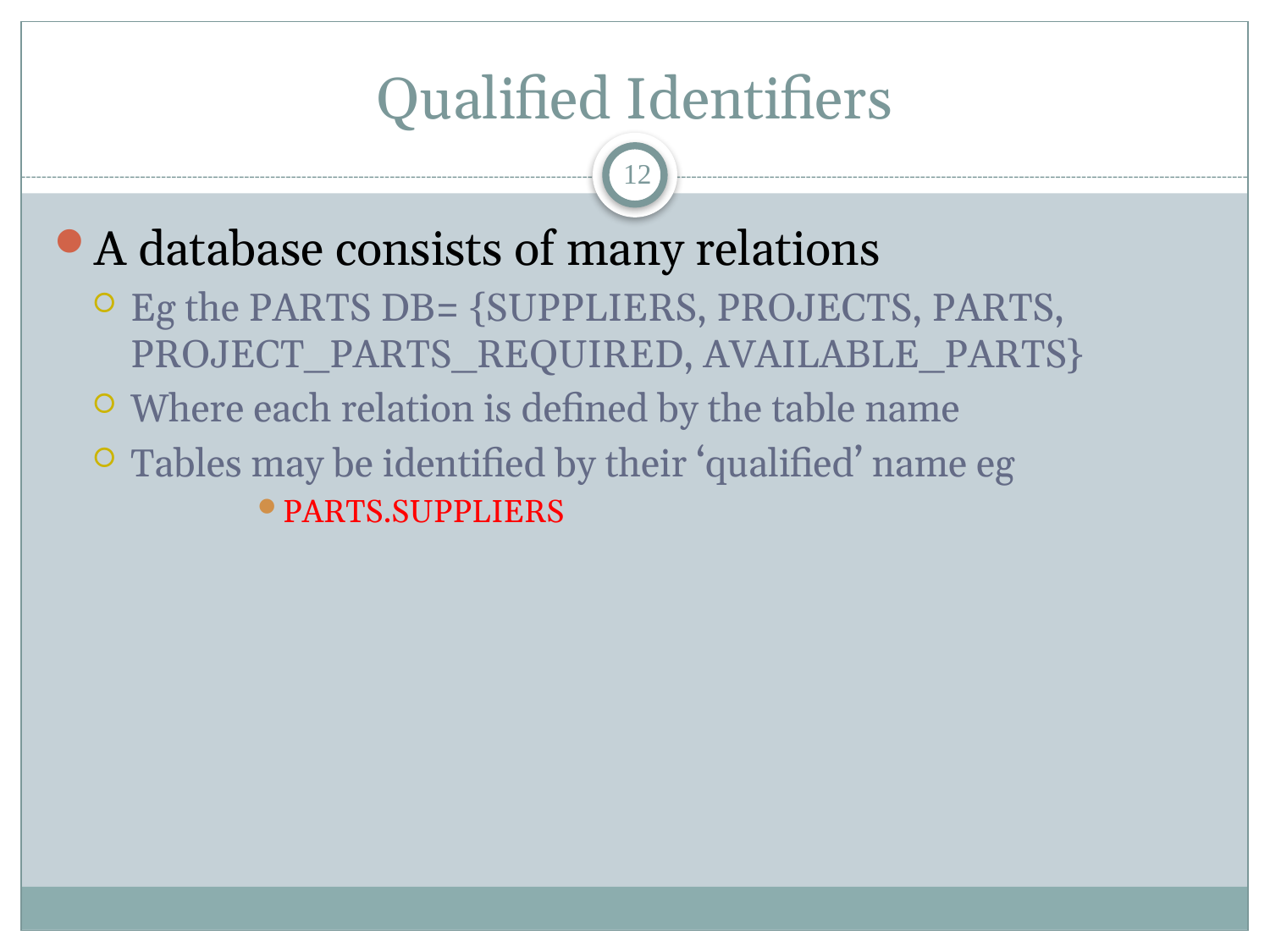

# Qualified Identifiers
12
A database consists of many relations
Eg the PARTS DB= {SUPPLIERS, PROJECTS, PARTS, PROJECT_PARTS_REQUIRED, AVAILABLE_PARTS}
Where each relation is defined by the table name
Tables may be identified by their ‘qualified’ name eg
PARTS.SUPPLIERS